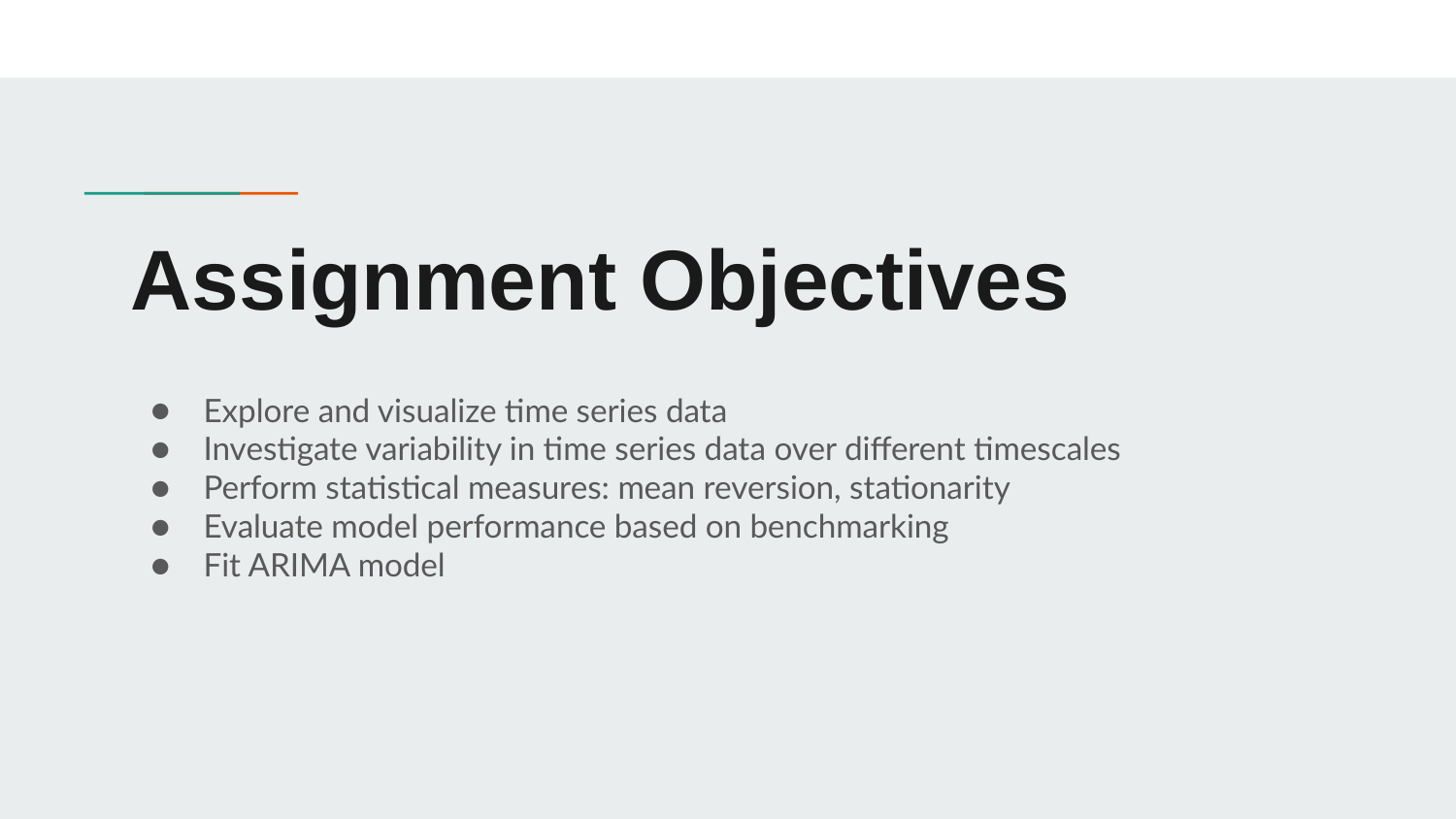

# Assignment Objectives
Explore and visualize time series data
Investigate variability in time series data over different timescales
Perform statistical measures: mean reversion, stationarity
Evaluate model performance based on benchmarking
Fit ARIMA model